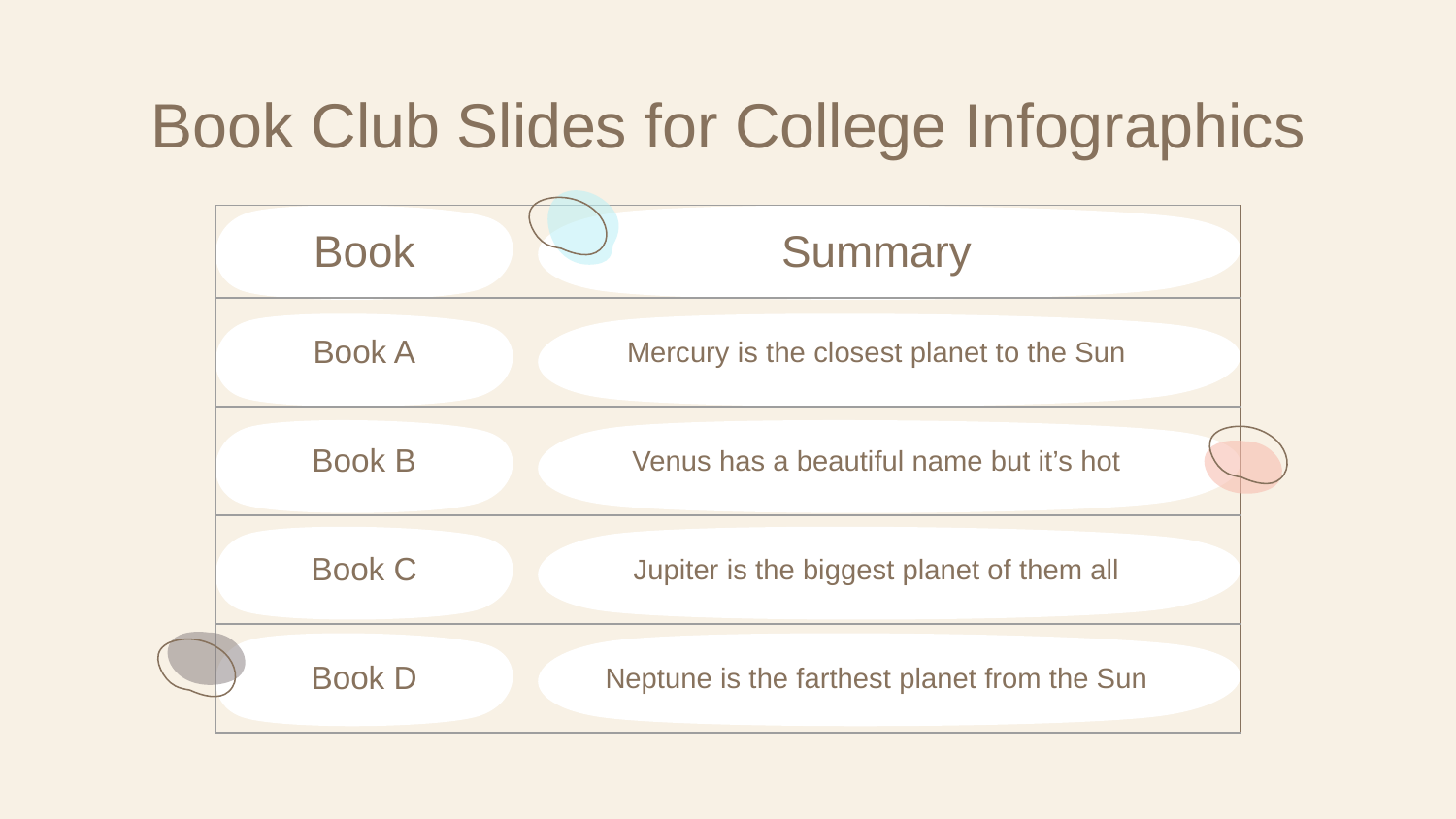

# Book Club Slides for College Infographics

| Book | Summary |  |  |  |
| --- | --- | --- | --- | --- |
| Book A | Mercury is the closest planet to the Sun |  |  |  |
| Book B | Venus has a beautiful name but it’s hot |  |  |  |
| Book C | Jupiter is the biggest planet of them all |  |  |  |
| Book D | Neptune is the farthest planet from the Sun |  |  |  |